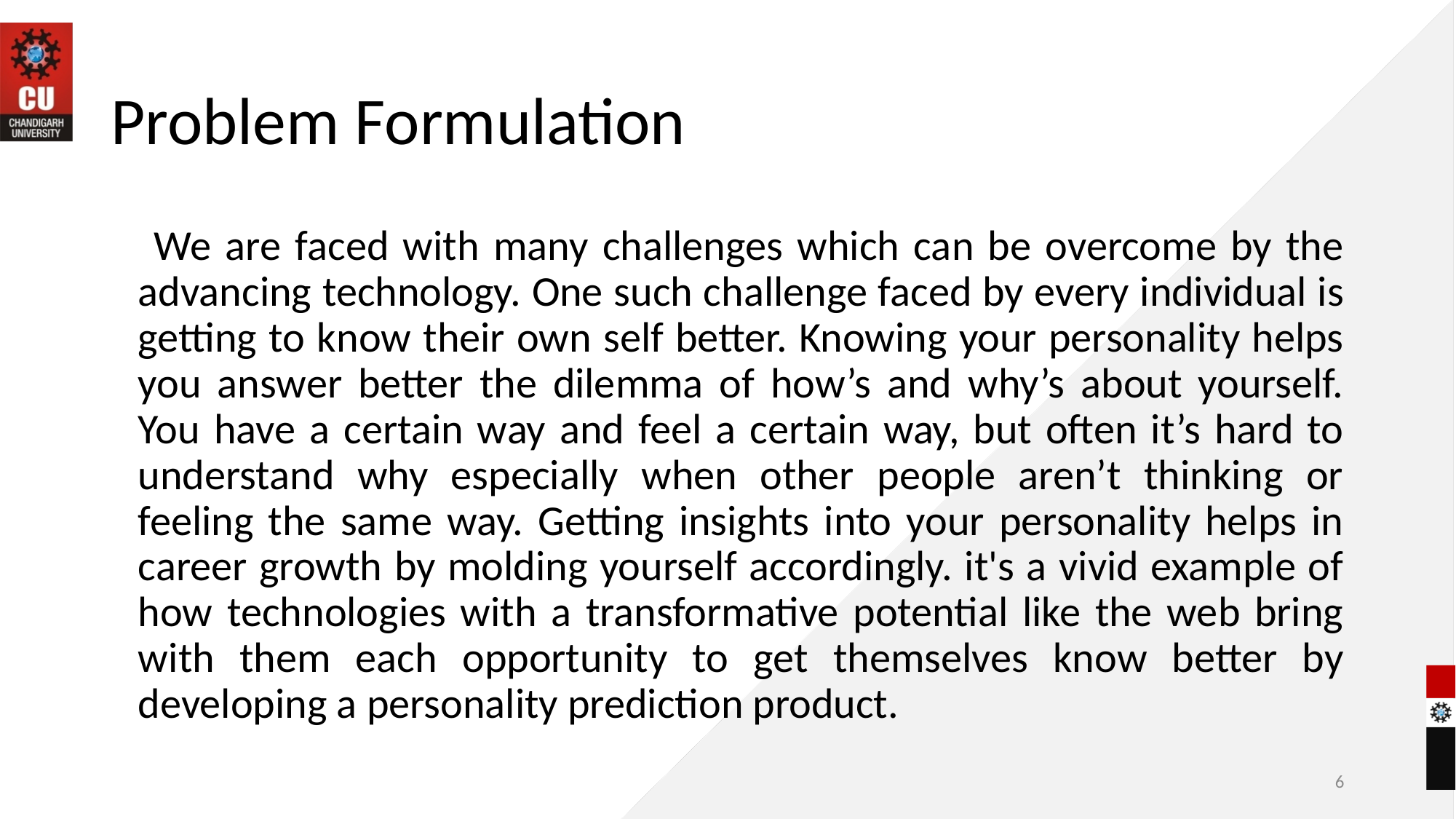

# Problem Formulation
   We are faced with many challenges which can be overcome by the advancing technology. One such challenge faced by every individual is getting to know their own self better. Knowing your personality helps you answer better the dilemma of how’s and why’s about yourself. You have a certain way and feel a certain way, but often it’s hard to understand why especially when other people aren’t thinking or feeling the same way. Getting insights into your personality helps in career growth by molding yourself accordingly. it's a vivid example of how technologies with a transformative potential like the web bring with them each opportunity to get themselves know better by developing a personality prediction product.
6